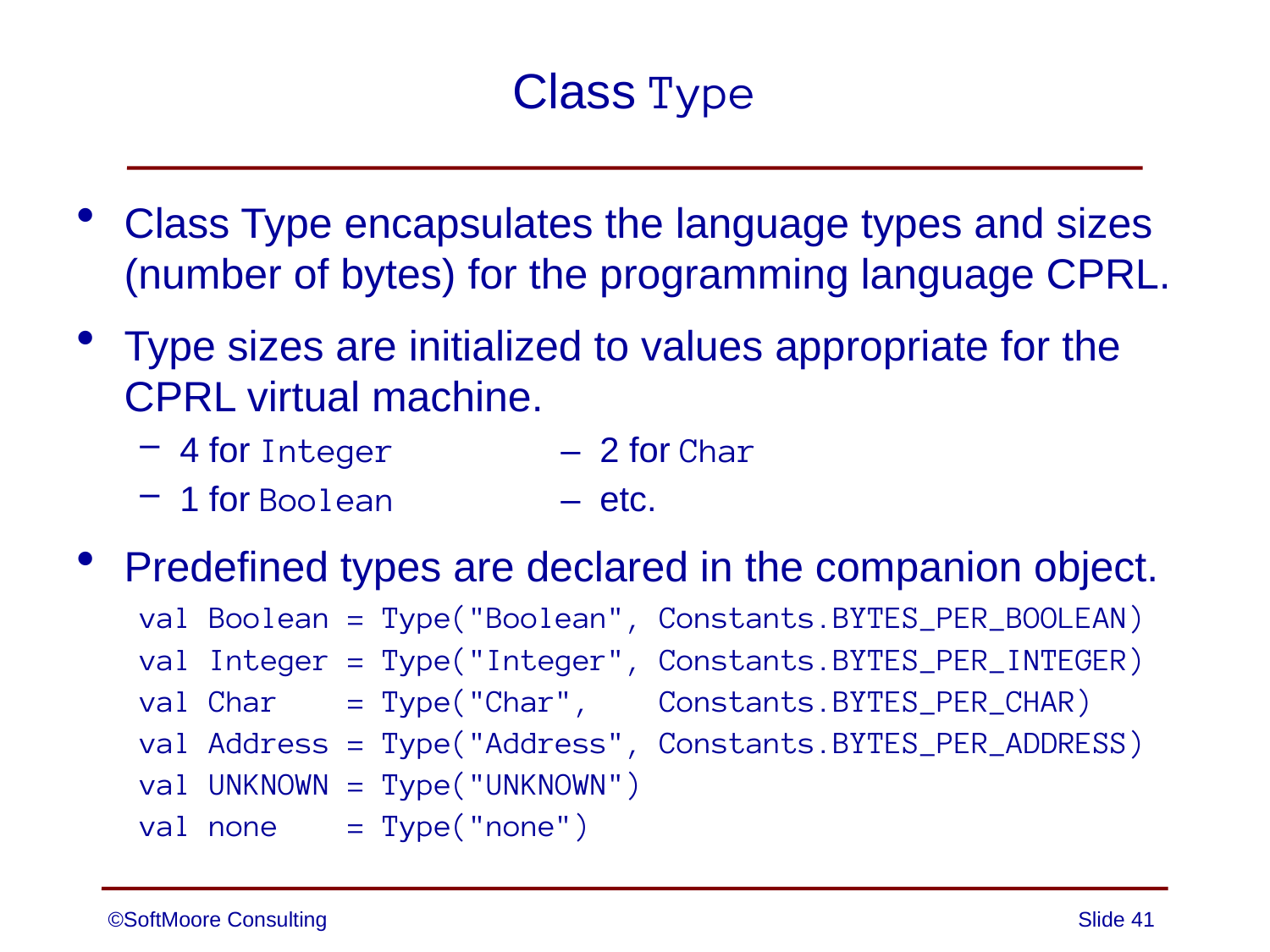

# Class Type
Class Type encapsulates the language types and sizes (number of bytes) for the programming language CPRL.
Type sizes are initialized to values appropriate for the CPRL virtual machine.
4 for Integer		–  2 for Char
1 for Boolean		–  etc.
Predefined types are declared in the companion object.
val Boolean = Type("Boolean", Constants.BYTES_PER_BOOLEAN)
val Integer = Type("Integer", Constants.BYTES_PER_INTEGER)
val Char    = Type("Char",    Constants.BYTES_PER_CHAR)
val Address = Type("Address", Constants.BYTES_PER_ADDRESS)
val UNKNOWN = Type("UNKNOWN")
val none    = Type("none")
©SoftMoore Consulting
Slide 41